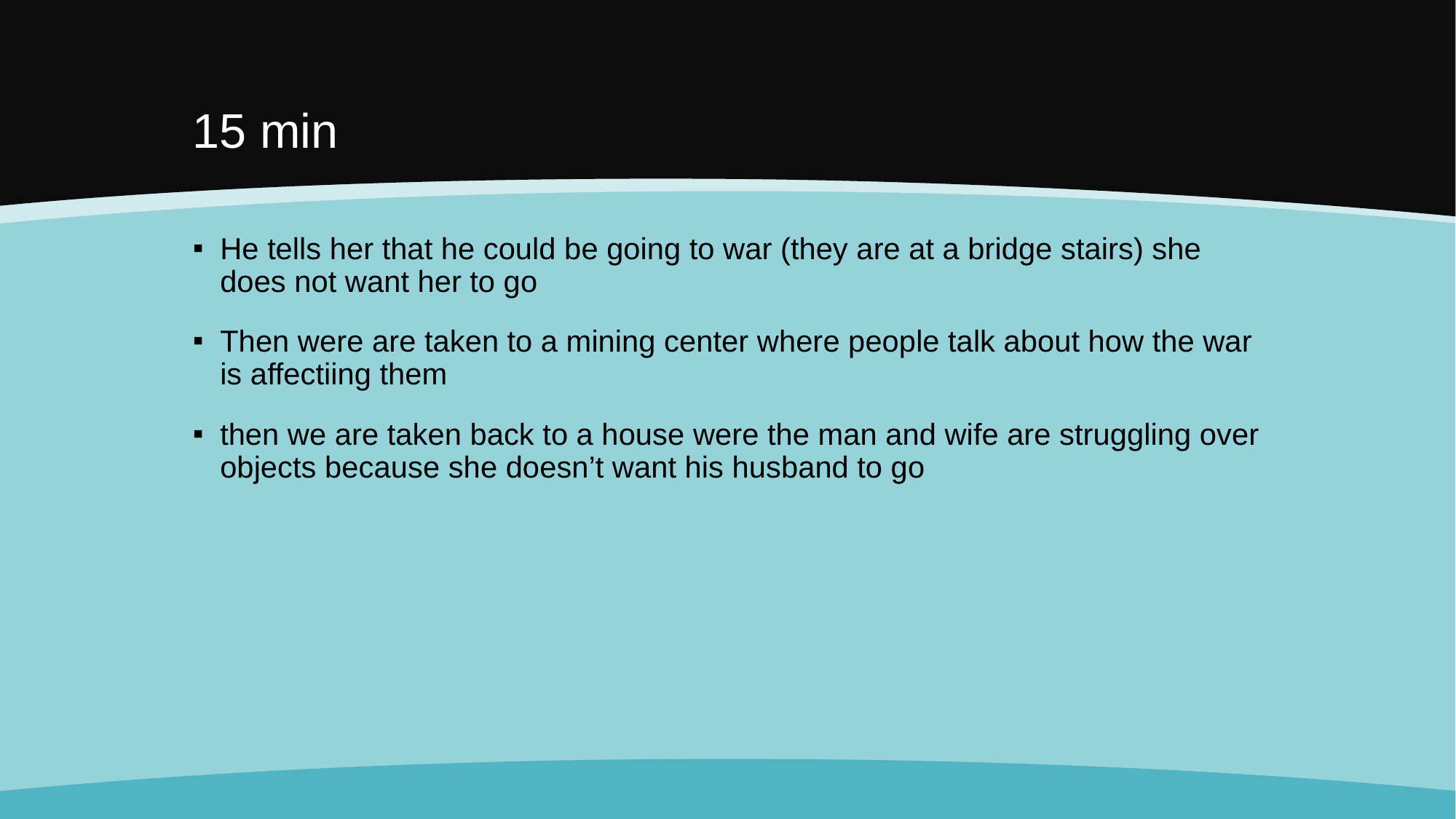

# 15 min
He tells her that he could be going to war (they are at a bridge stairs) she does not want her to go
Then were are taken to a mining center where people talk about how the war is affectiing them
then we are taken back to a house were the man and wife are struggling over objects because she doesn’t want his husband to go